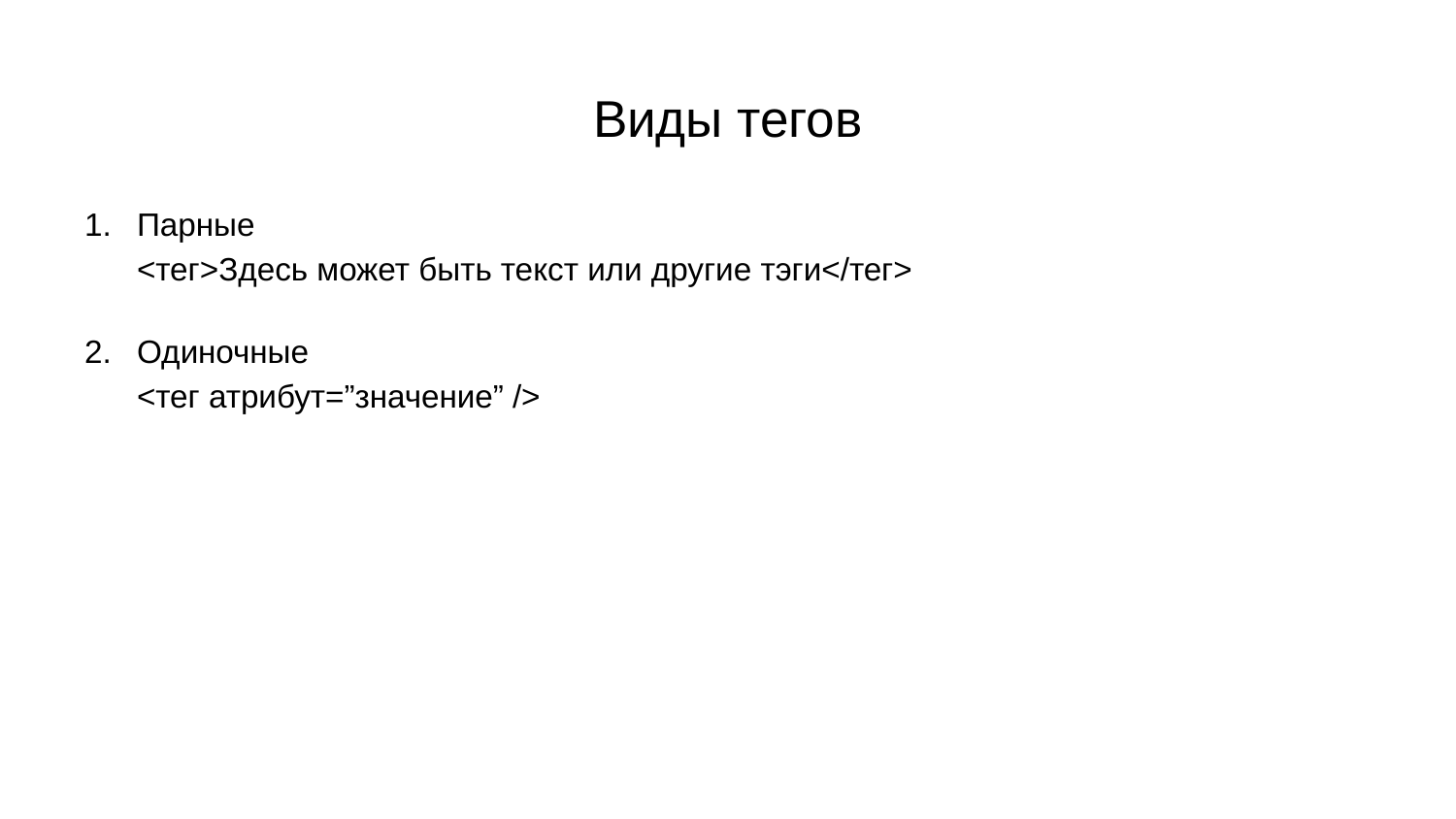

# Виды тегов
Парные
<тег>Здесь может быть текст или другие тэги</тег>
Одиночные
<тег атрибут=”значение” />